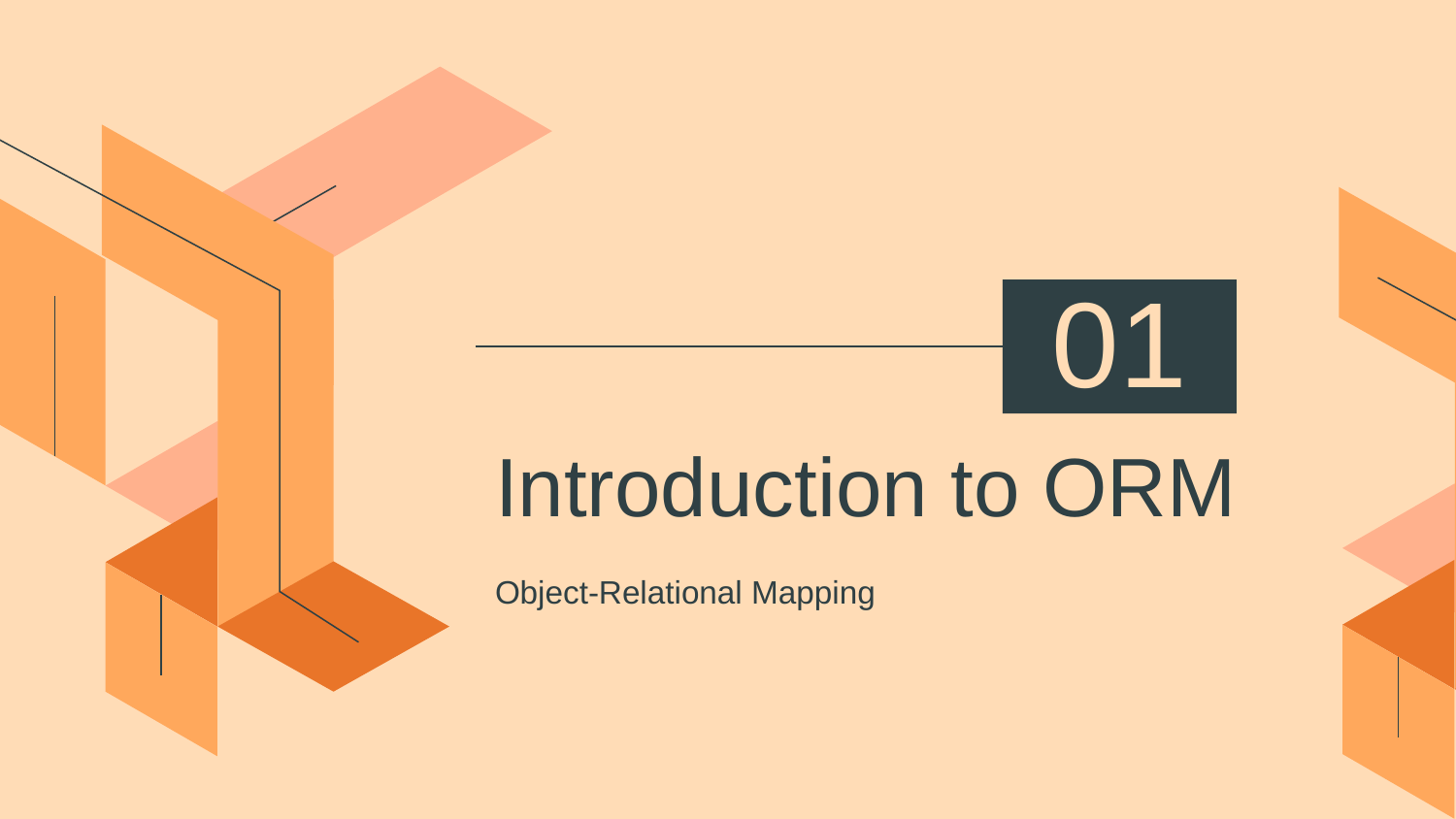

01
# Introduction to ORM
Object-Relational Mapping